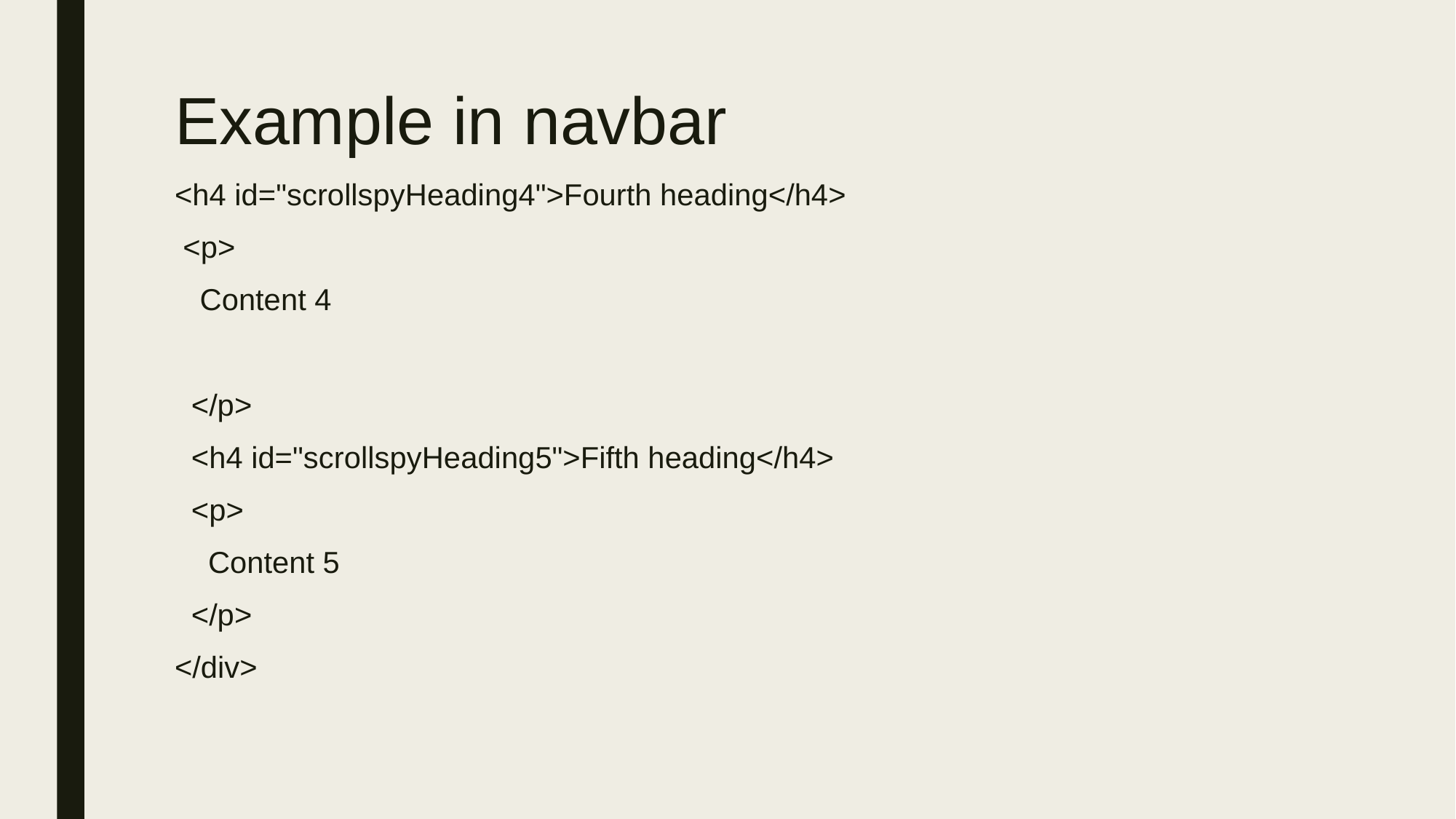

# Example in navbar
<h4 id="scrollspyHeading4">Fourth heading</h4>
 <p>
   Content 4

  </p>
  <h4 id="scrollspyHeading5">Fifth heading</h4>
  <p>
    Content 5
  </p>
</div>